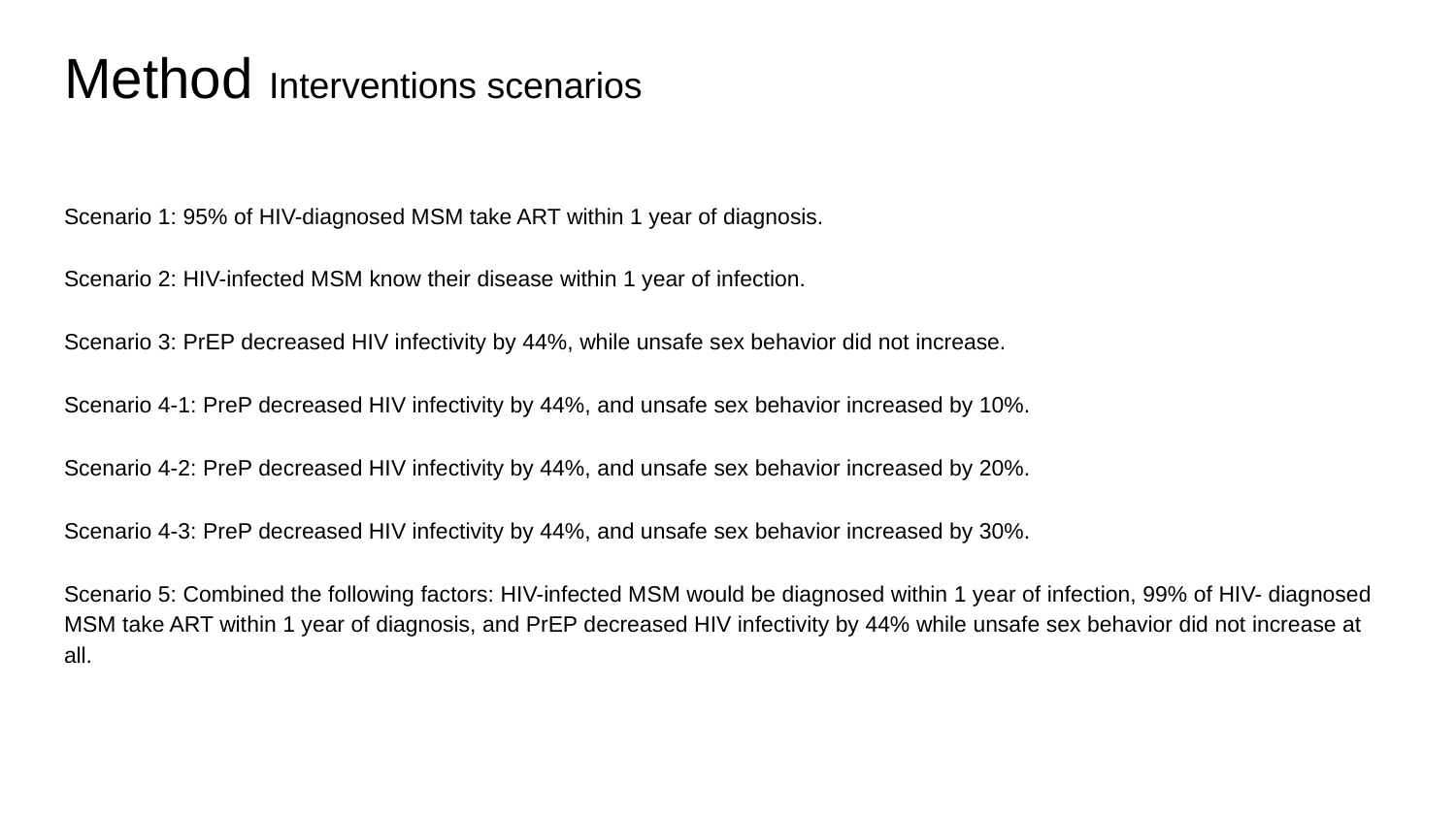

# Method Interventions scenarios

Scenario 1: 95% of HIV-diagnosed MSM take ART within 1 year of diagnosis.
Scenario 2: HIV-infected MSM know their disease within 1 year of infection.
Scenario 3: PrEP decreased HIV infectivity by 44%, while unsafe sex behavior did not increase.
Scenario 4-1: PreP decreased HIV infectivity by 44%, and unsafe sex behavior increased by 10%.
Scenario 4-2: PreP decreased HIV infectivity by 44%, and unsafe sex behavior increased by 20%.
Scenario 4-3: PreP decreased HIV infectivity by 44%, and unsafe sex behavior increased by 30%.
Scenario 5: Combined the following factors: HIV-infected MSM would be diagnosed within 1 year of infection, 99% of HIV- diagnosed MSM take ART within 1 year of diagnosis, and PrEP decreased HIV infectivity by 44% while unsafe sex behavior did not increase at all.